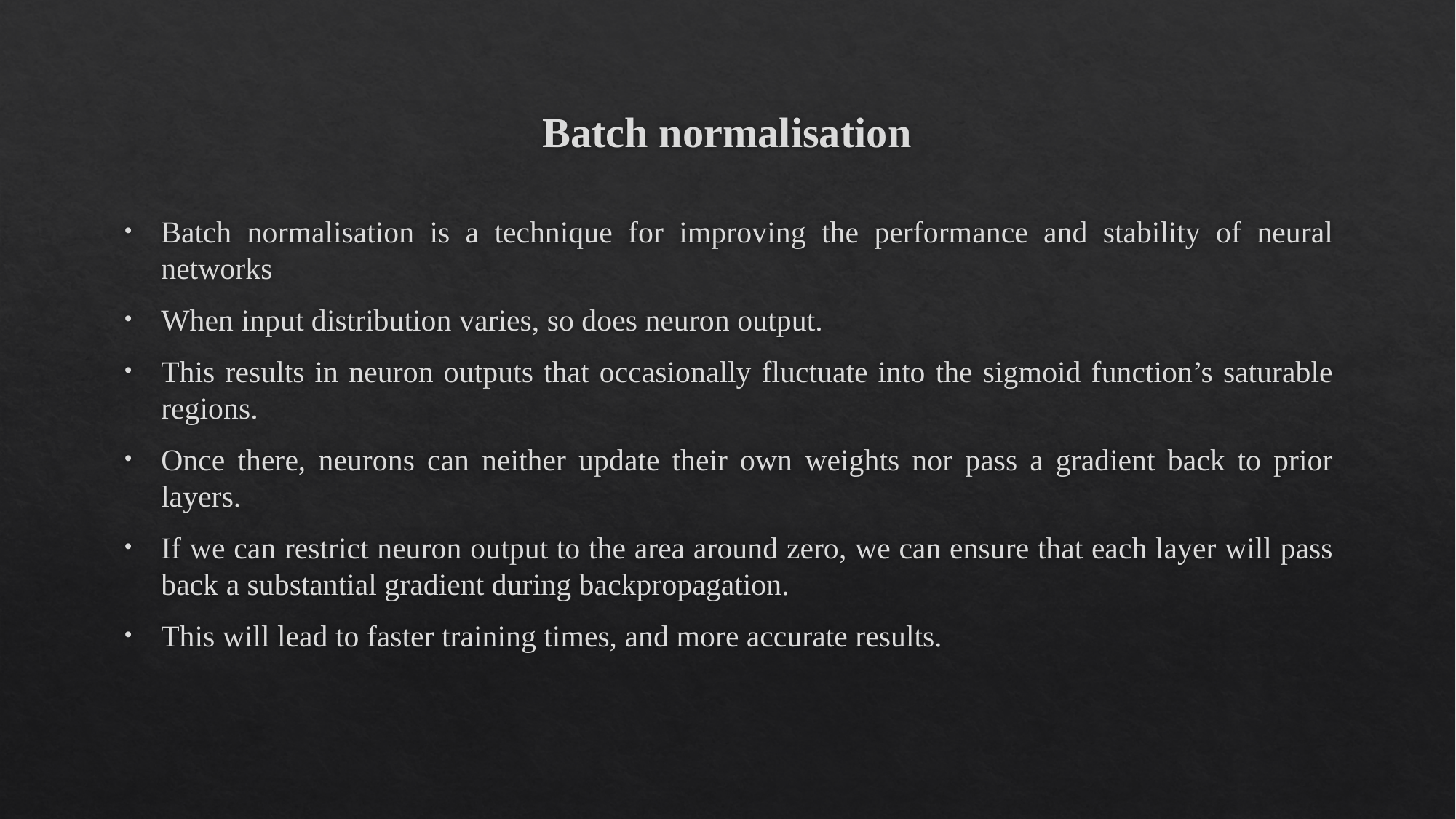

# Batch normalisation
Batch normalisation is a technique for improving the performance and stability of neural networks
When input distribution varies, so does neuron output.
This results in neuron outputs that occasionally fluctuate into the sigmoid function’s saturable regions.
Once there, neurons can neither update their own weights nor pass a gradient back to prior layers.
If we can restrict neuron output to the area around zero, we can ensure that each layer will pass back a substantial gradient during backpropagation.
This will lead to faster training times, and more accurate results.